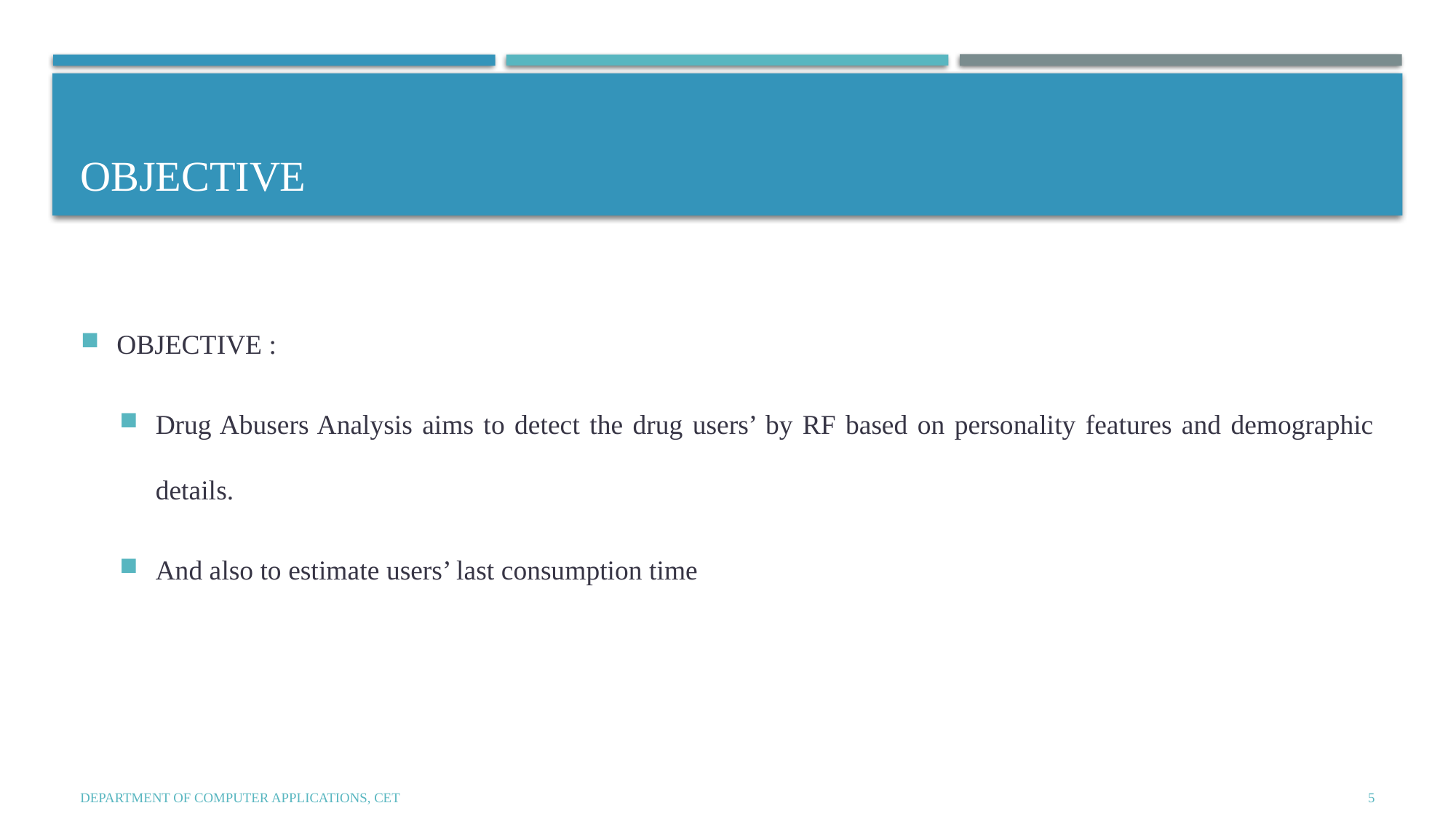

# Objective
OBJECTIVE :
Drug Abusers Analysis aims to detect the drug users’ by RF based on personality features and demographic details.
And also to estimate users’ last consumption time

5
Department of Computer Applications, CET